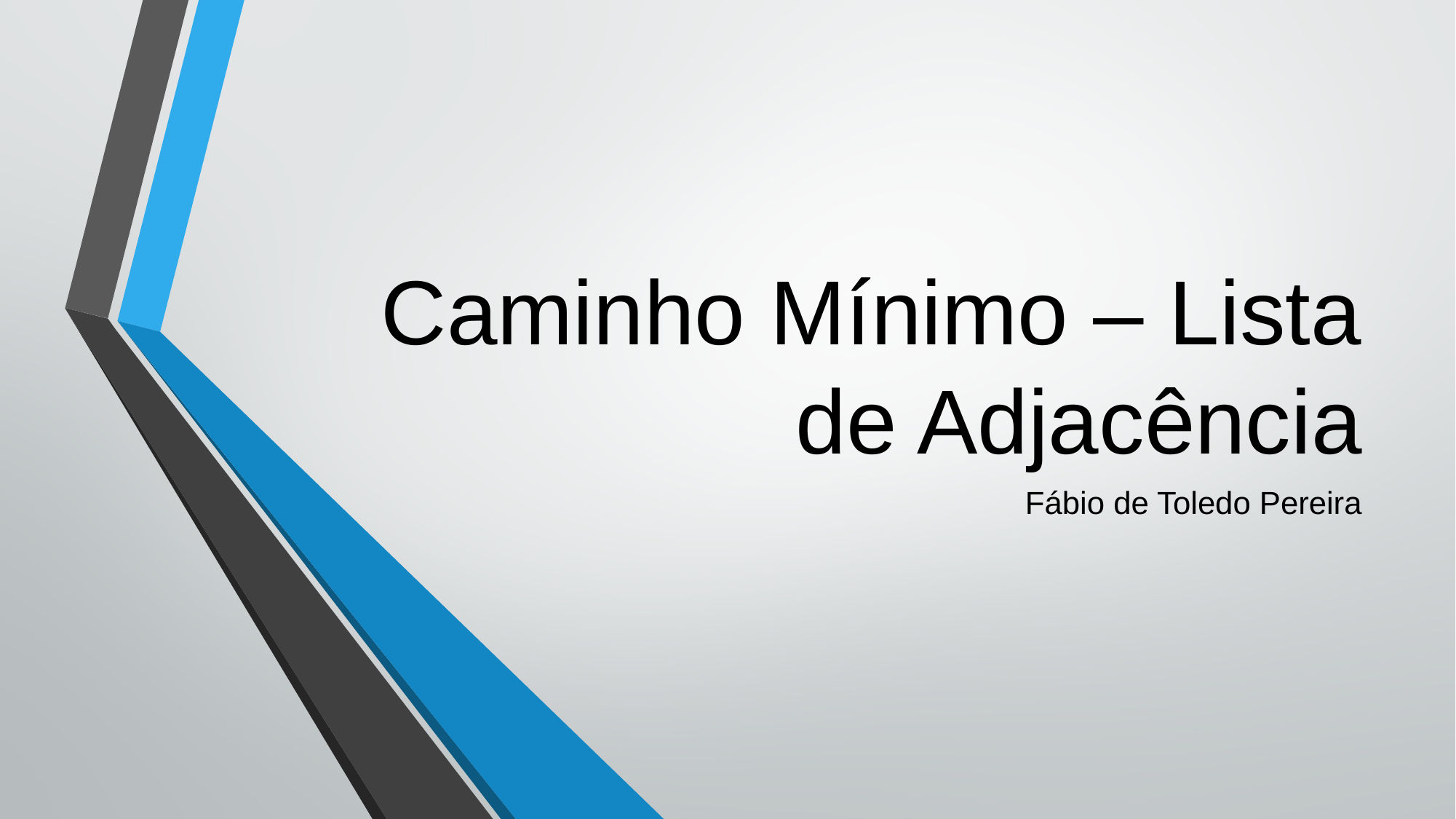

# Caminho Mínimo – Lista de Adjacência
Fábio de Toledo Pereira